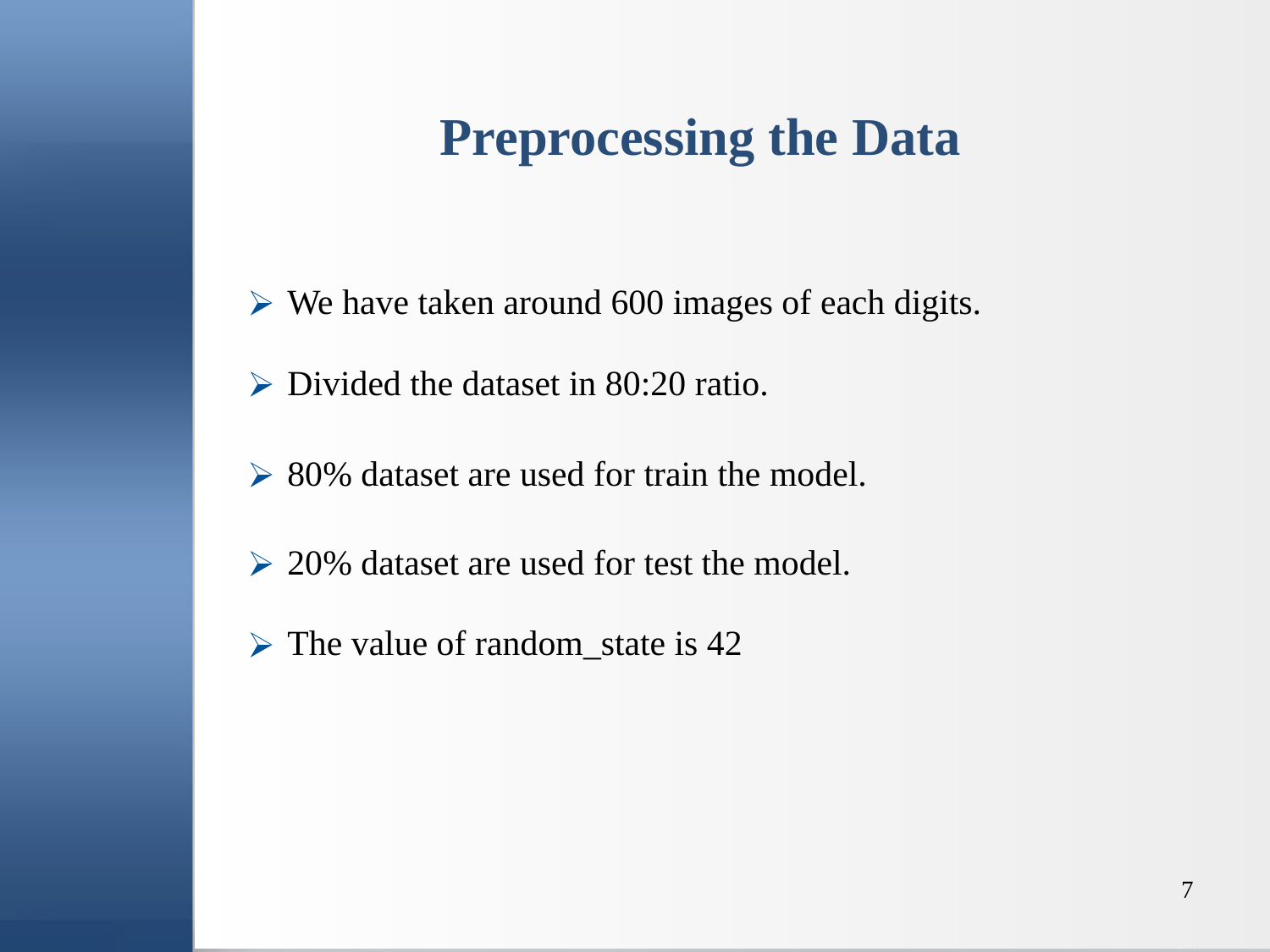

Preprocessing the Data
We have taken around 600 images of each digits.
Divided the dataset in 80:20 ratio.
80% dataset are used for train the model.
20% dataset are used for test the model.
The value of random_state is 42
7